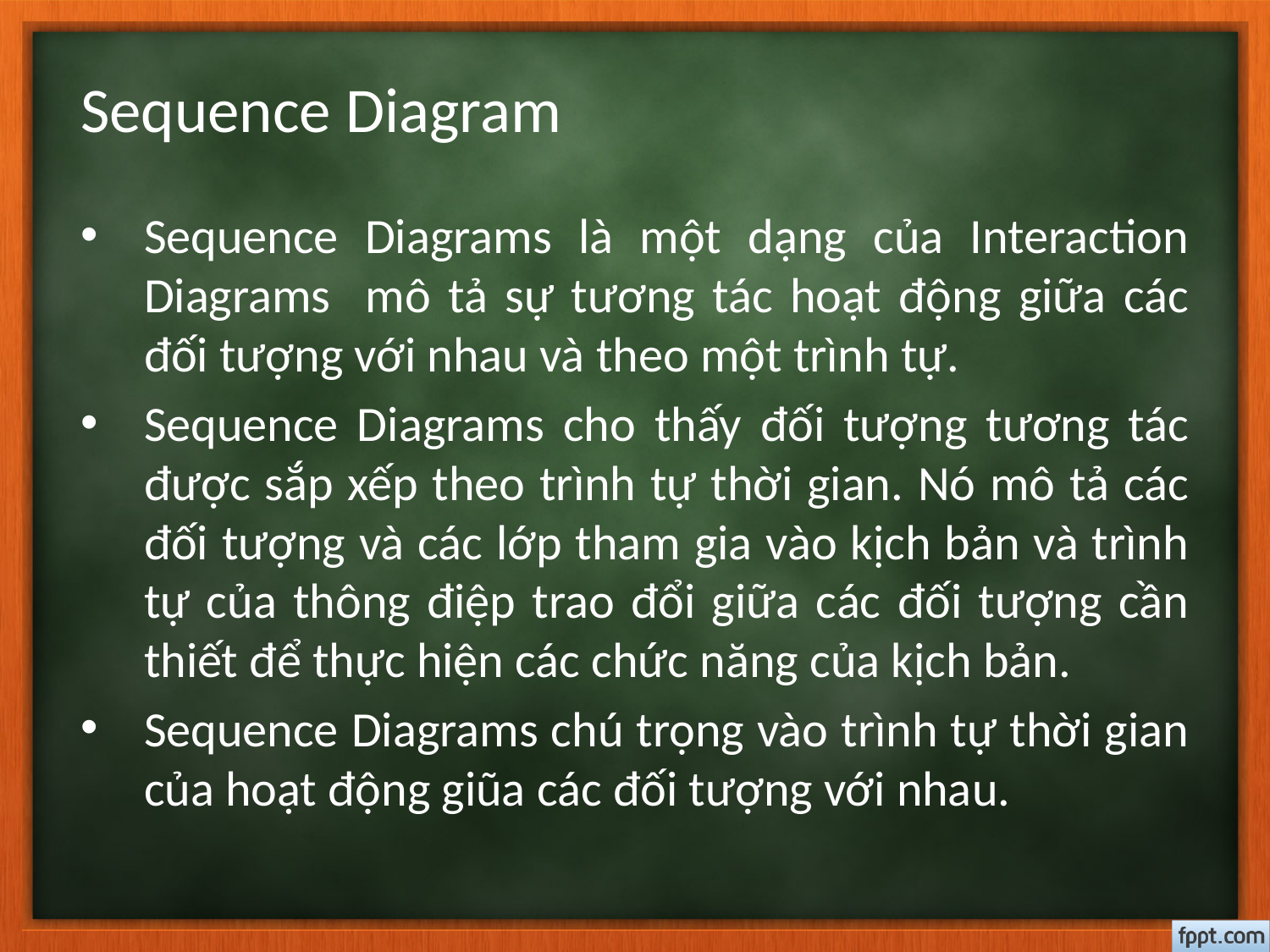

# Sequence Diagram
Sequence Diagrams là một dạng của Interaction Diagrams  mô tả sự tương tác hoạt động giữa các đối tượng với nhau và theo một trình tự.
Sequence Diagrams cho thấy đối tượng tương tác được sắp xếp theo trình tự thời gian. Nó mô tả các đối tượng và các lớp tham gia vào kịch bản và trình tự của thông điệp trao đổi giữa các đối tượng cần thiết để thực hiện các chức năng của kịch bản.
Sequence Diagrams chú trọng vào trình tự thời gian của hoạt động giũa các đối tượng với nhau.